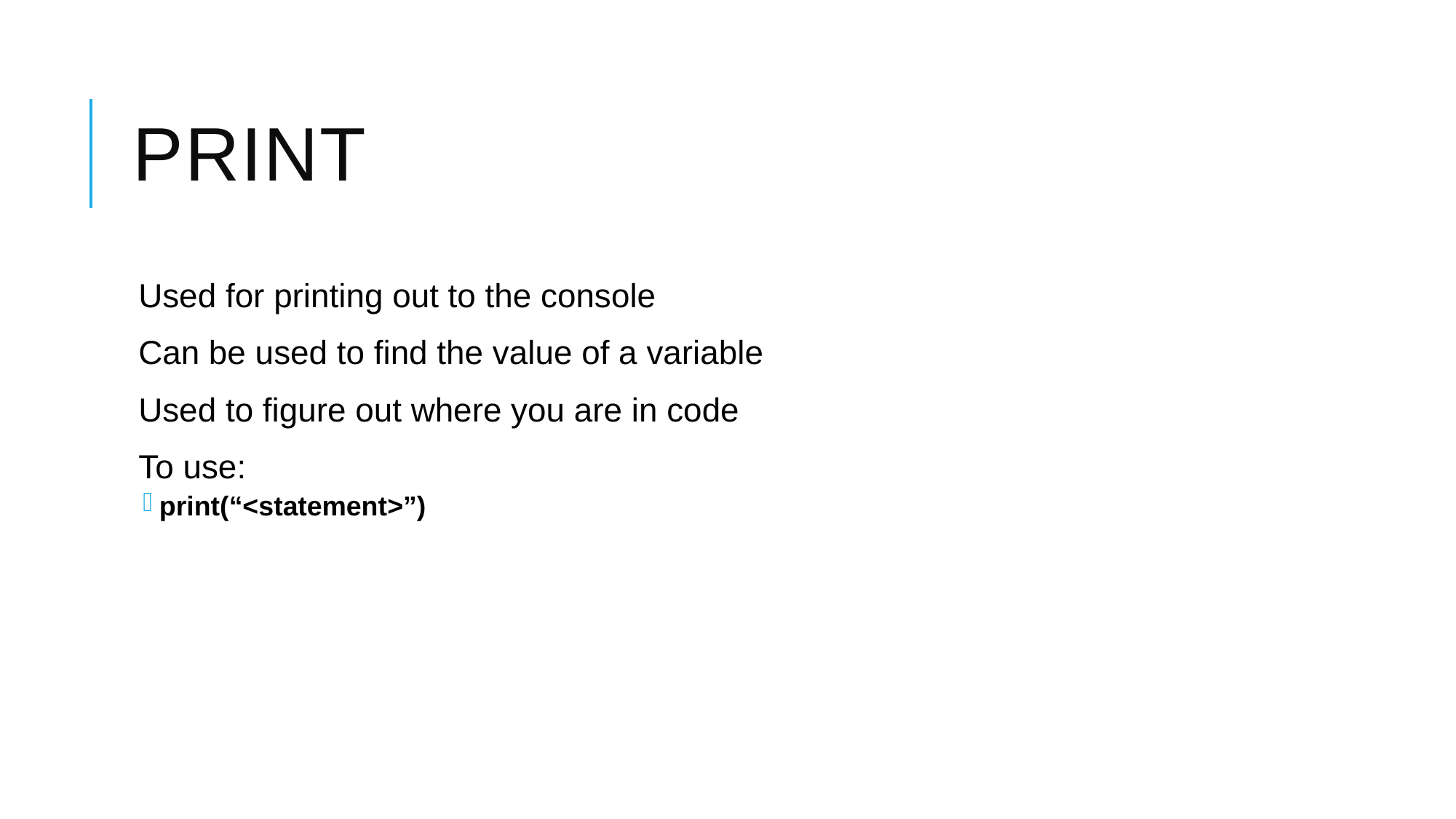

# Print
Used for printing out to the console
Can be used to find the value of a variable
Used to figure out where you are in code
To use:
print(“<statement>”)